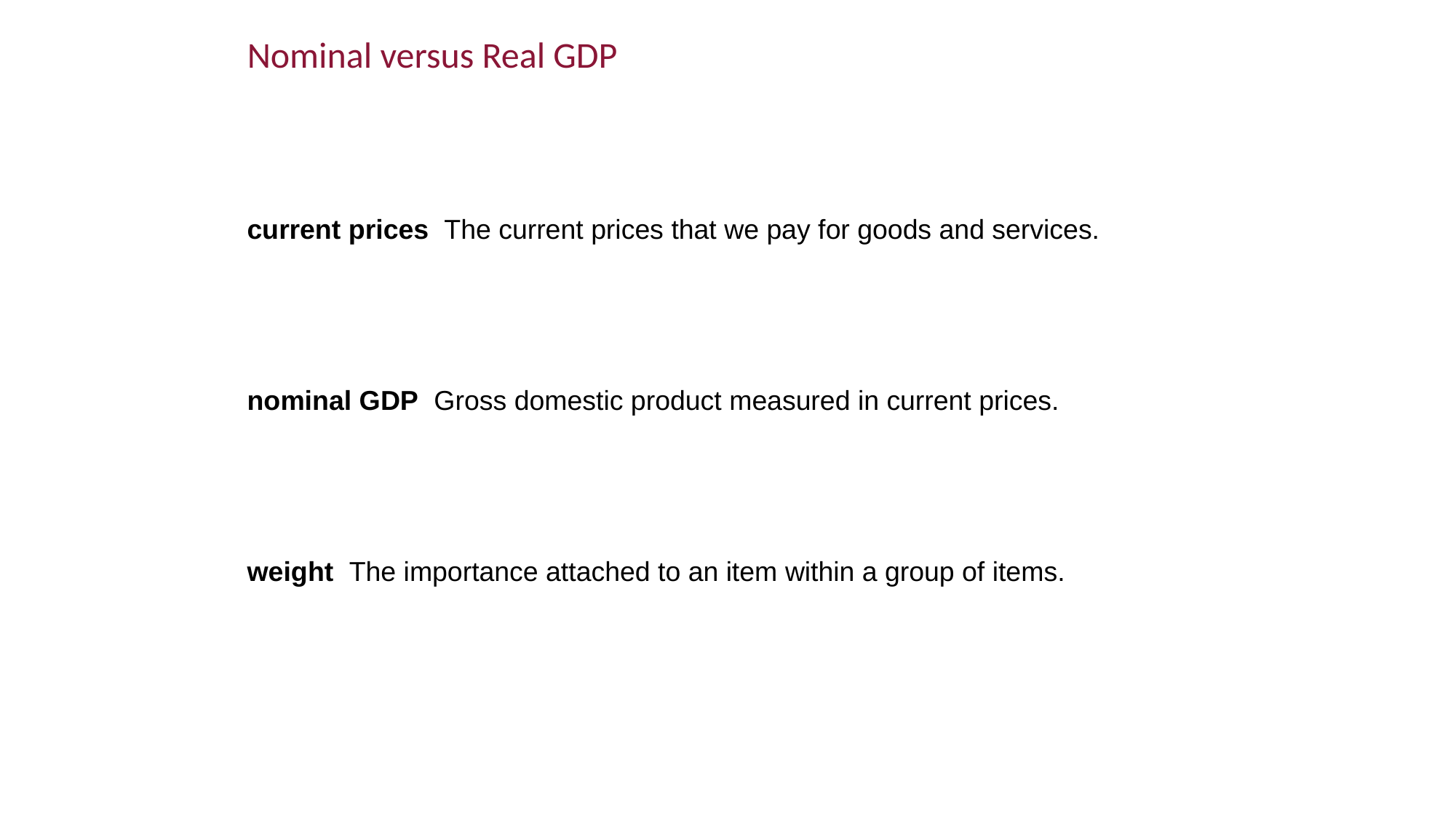

Nominal versus Real GDP
current prices  The current prices that we pay for goods and services.
nominal GDP  Gross domestic product measured in current prices.
weight  The importance attached to an item within a group of items.